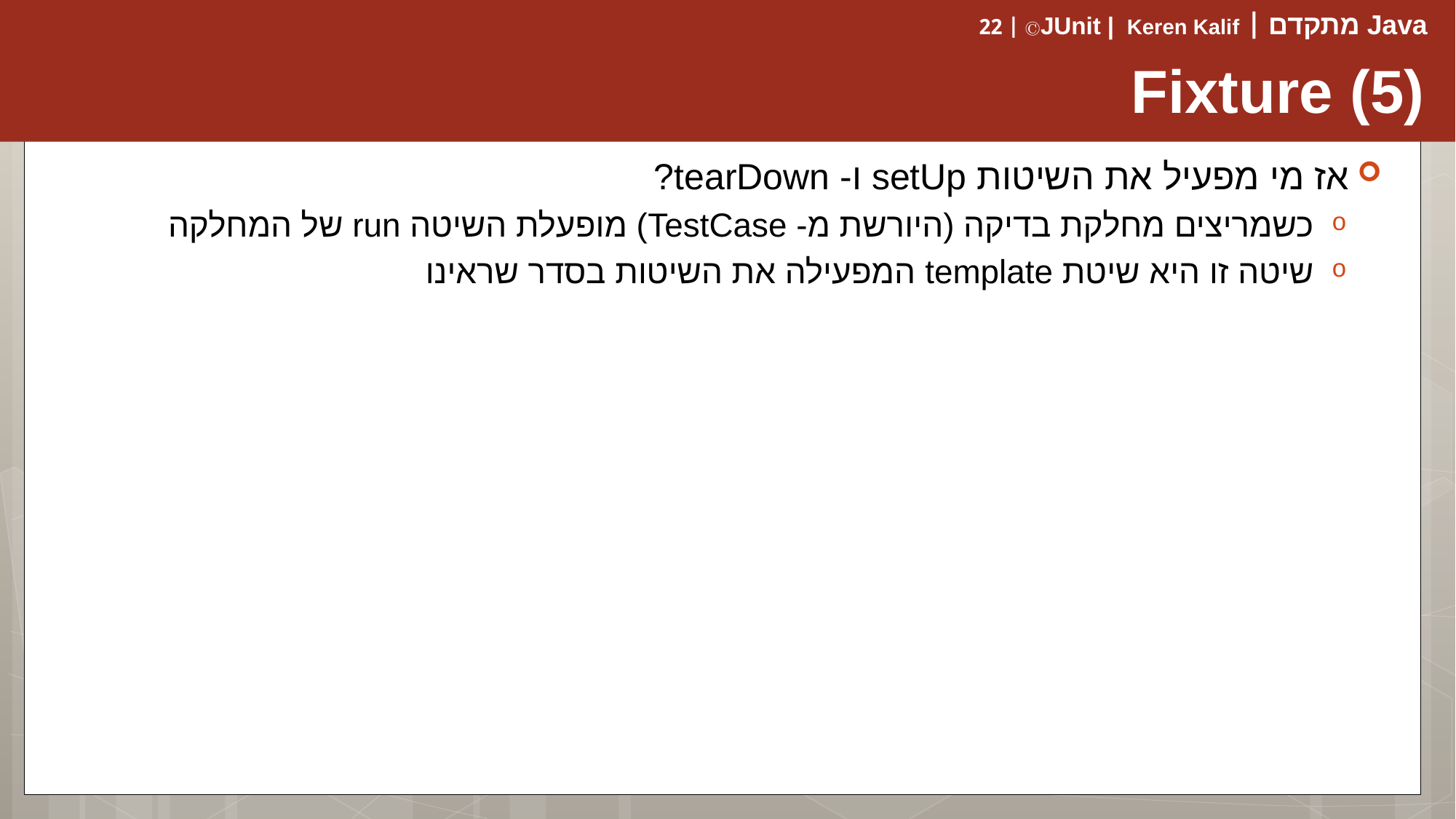

# Fixture (5)
אז מי מפעיל את השיטות setUp ו- tearDown?
כשמריצים מחלקת בדיקה (היורשת מ- TestCase) מופעלת השיטה run של המחלקה
שיטה זו היא שיטת template המפעילה את השיטות בסדר שראינו